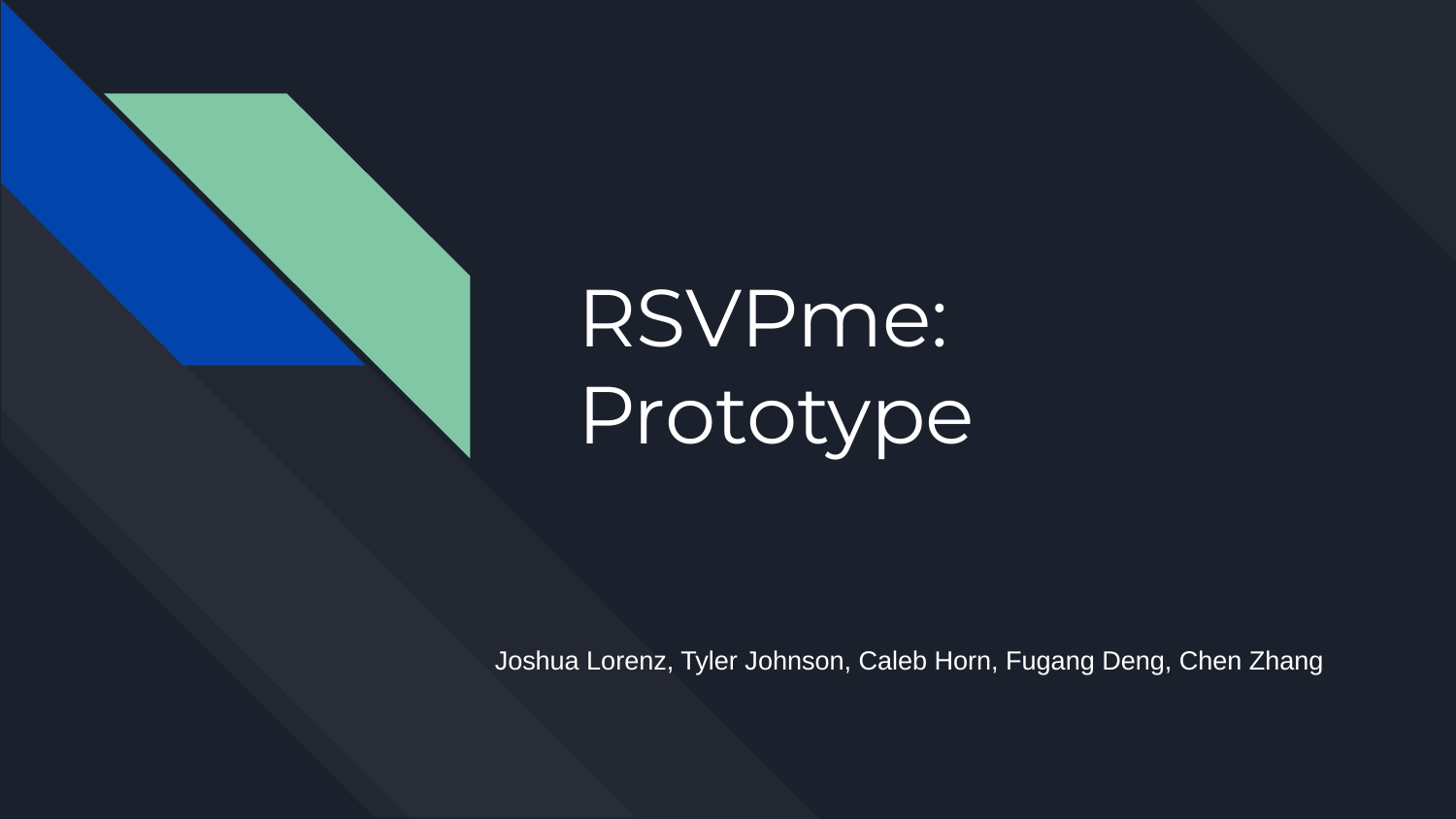

# RSVPme: Prototype

Joshua Lorenz, Tyler Johnson, Caleb Horn, Fugang Deng, Chen Zhang